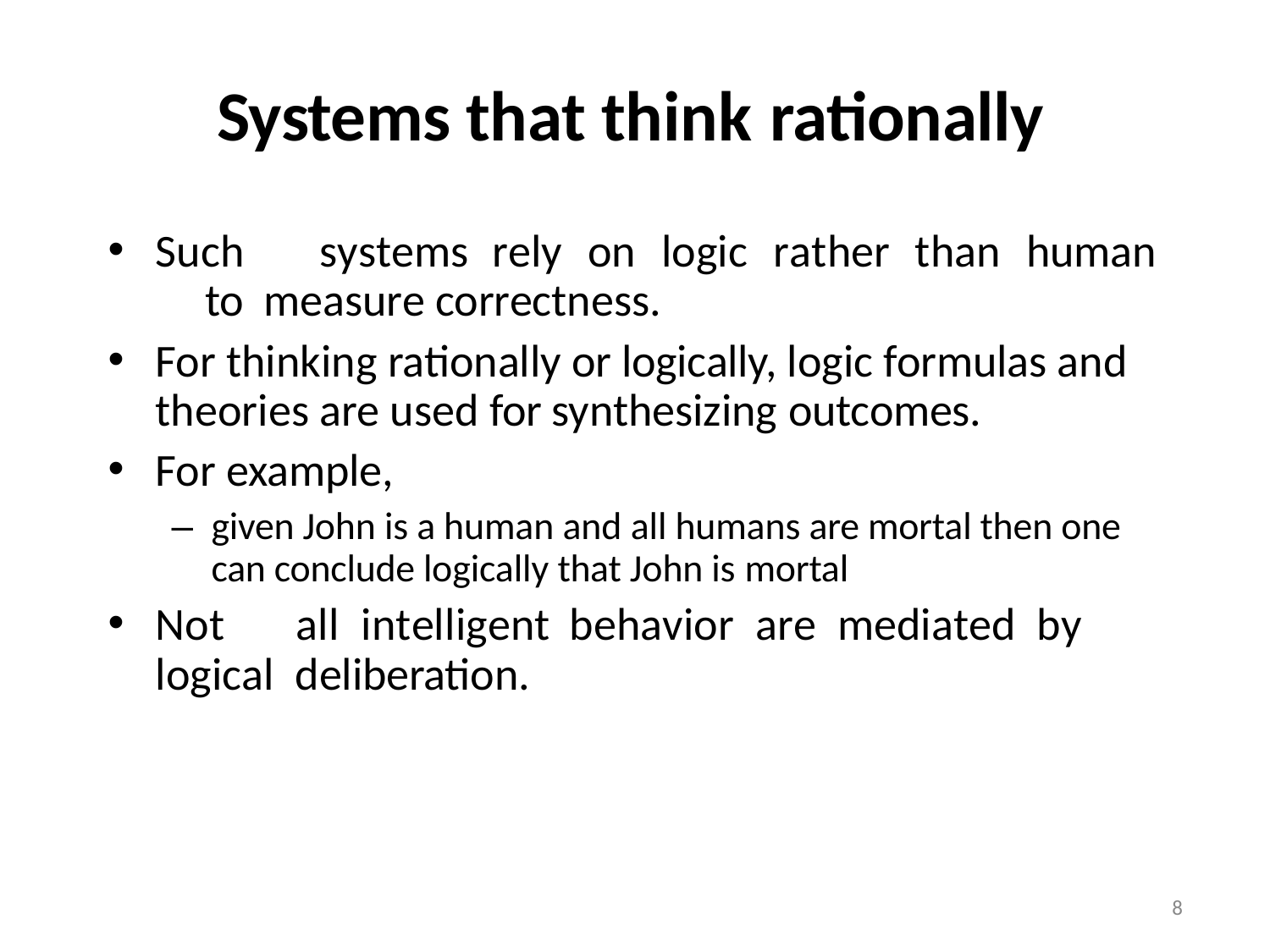

# Systems that think rationally
Such	systems	rely	on	logic	rather	than	human	to  measure correctness.
For thinking rationally or logically, logic formulas and  theories are used for synthesizing outcomes.
For example,
–	given John is a human and all humans are mortal then one  can conclude logically that John is mortal
Not	all	intelligent	behavior	are	mediated	by	logical  deliberation.
8